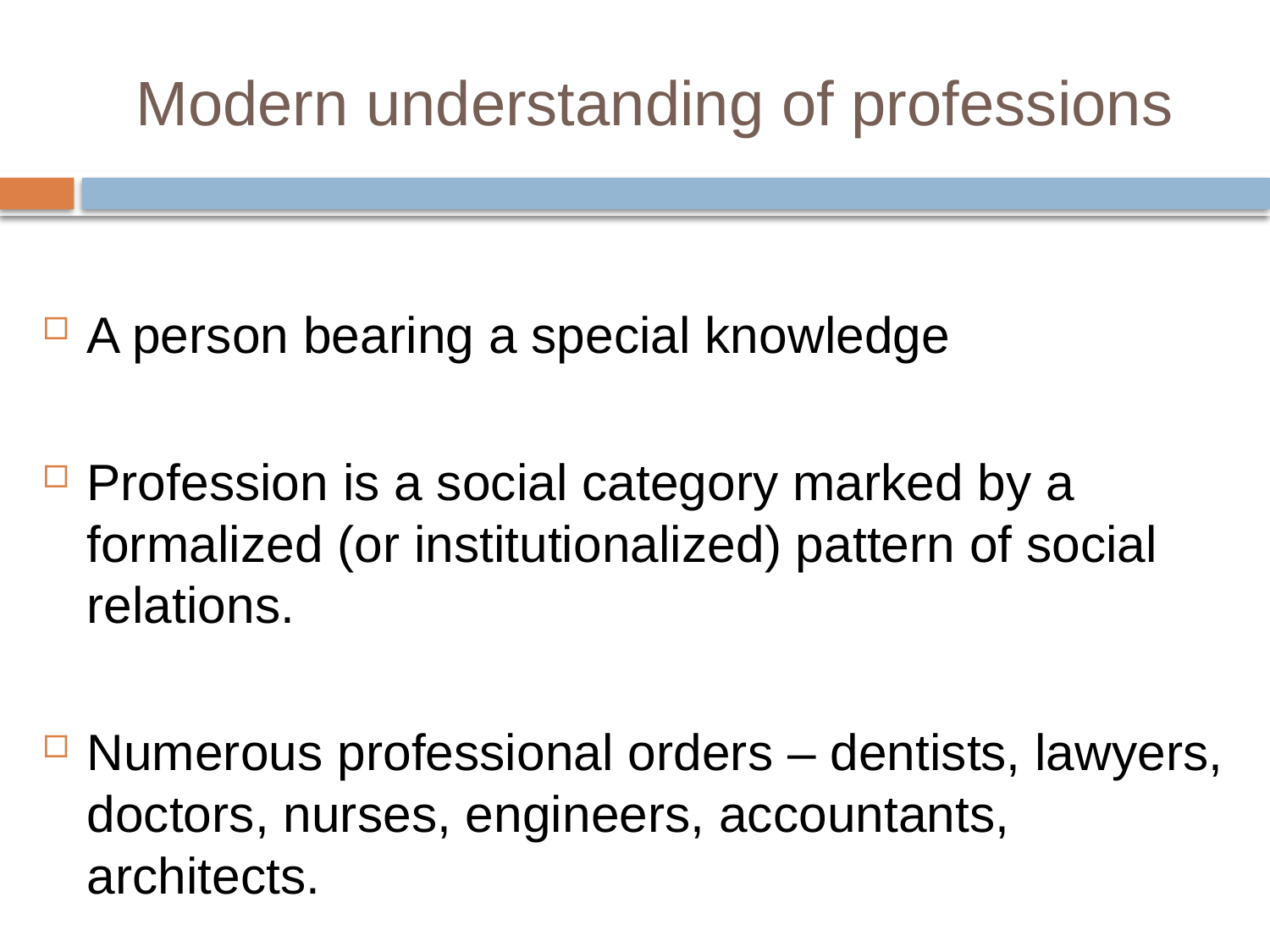

# Modern understanding of professions

A person bearing a special knowledge

Profession is a social category marked by a formalized (or institutionalized) pattern of social relations.

Numerous professional orders – dentists, lawyers, doctors, nurses, engineers, accountants, architects.